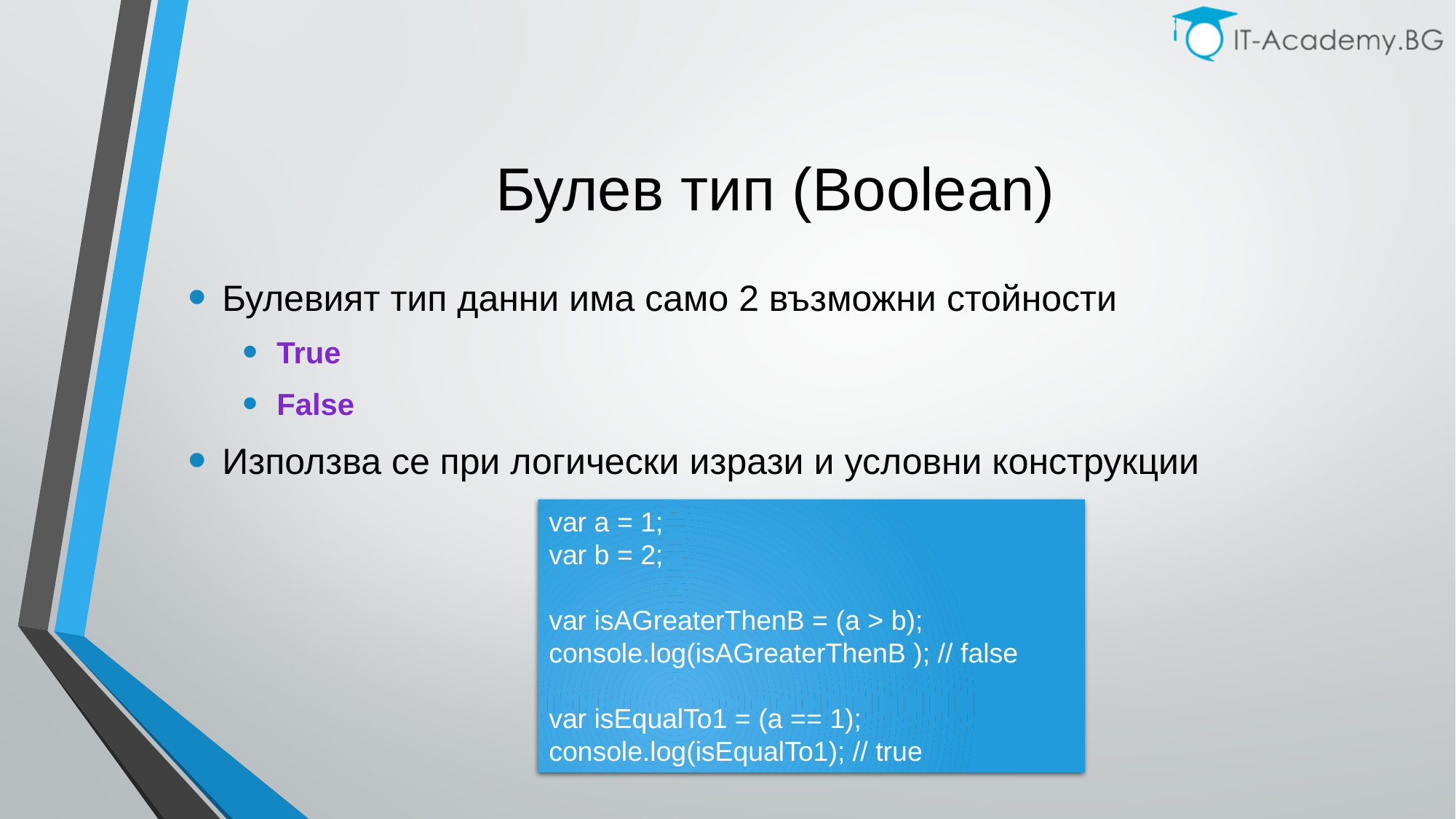

# Булев тип (Boolean)
Булевият тип данни има само 2 възможни стойности
True
False
Използва се при логически изрази и условни конструкции
var a = 1;
var b = 2;

var isAGreaterThenB = (a > b);
console.log(isAGreaterThenB ); // false

var isEqualTo1 = (a == 1);
console.log(isEqualTo1); // true